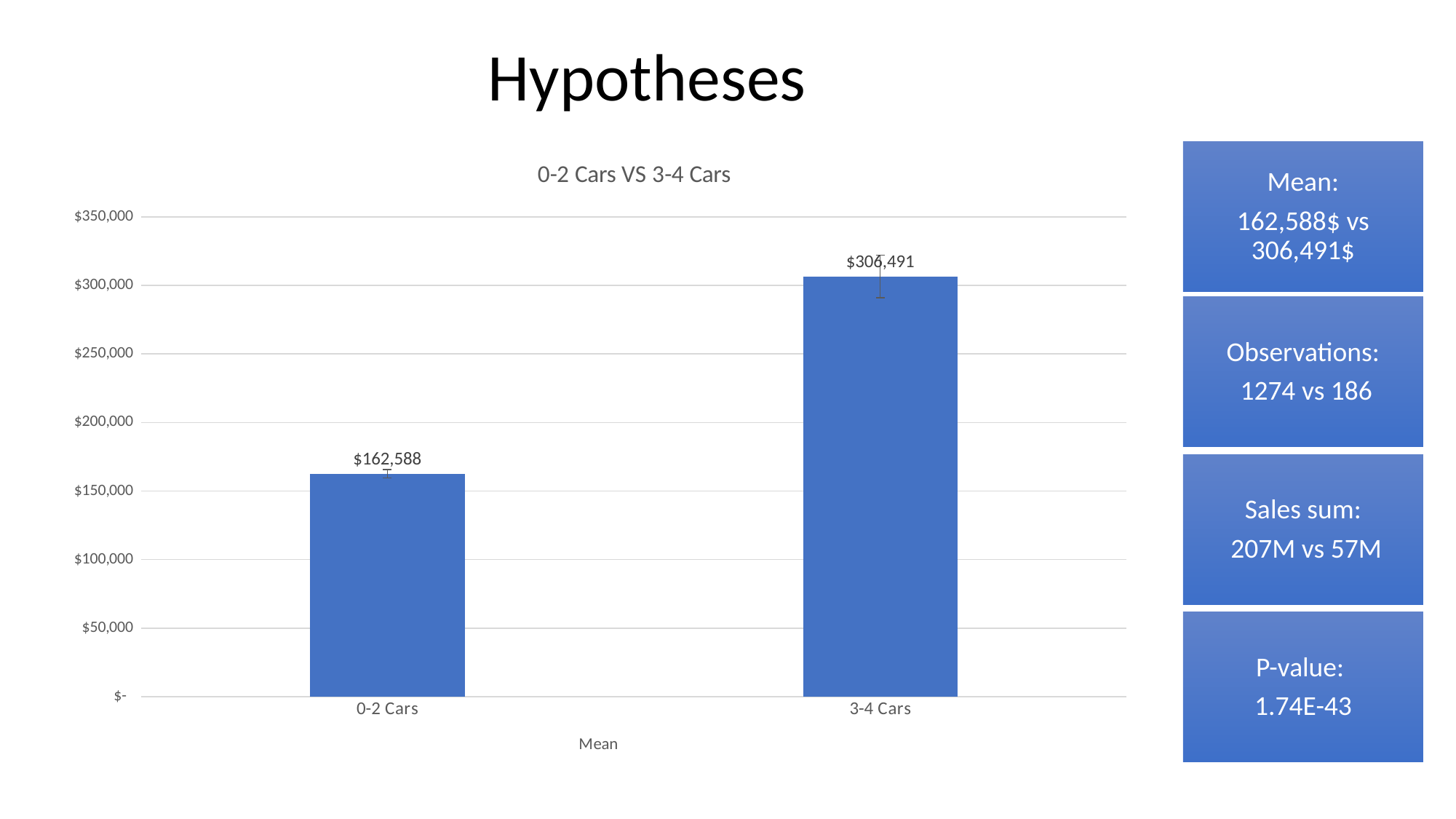

# Hypotheses

### Chart: 0-2 Cars VS 3-4 Cars

| Category |  |
|---|---|
| 0-2 Cars | 162588.3273155416 |
| 3-4 Cars | 306491.48924731184 |
Mean:
 162,588$ vs  306,491$
Observations:
 1274 vs 186
Sales sum:
 207M vs 57M
P-value:
1.74E-43